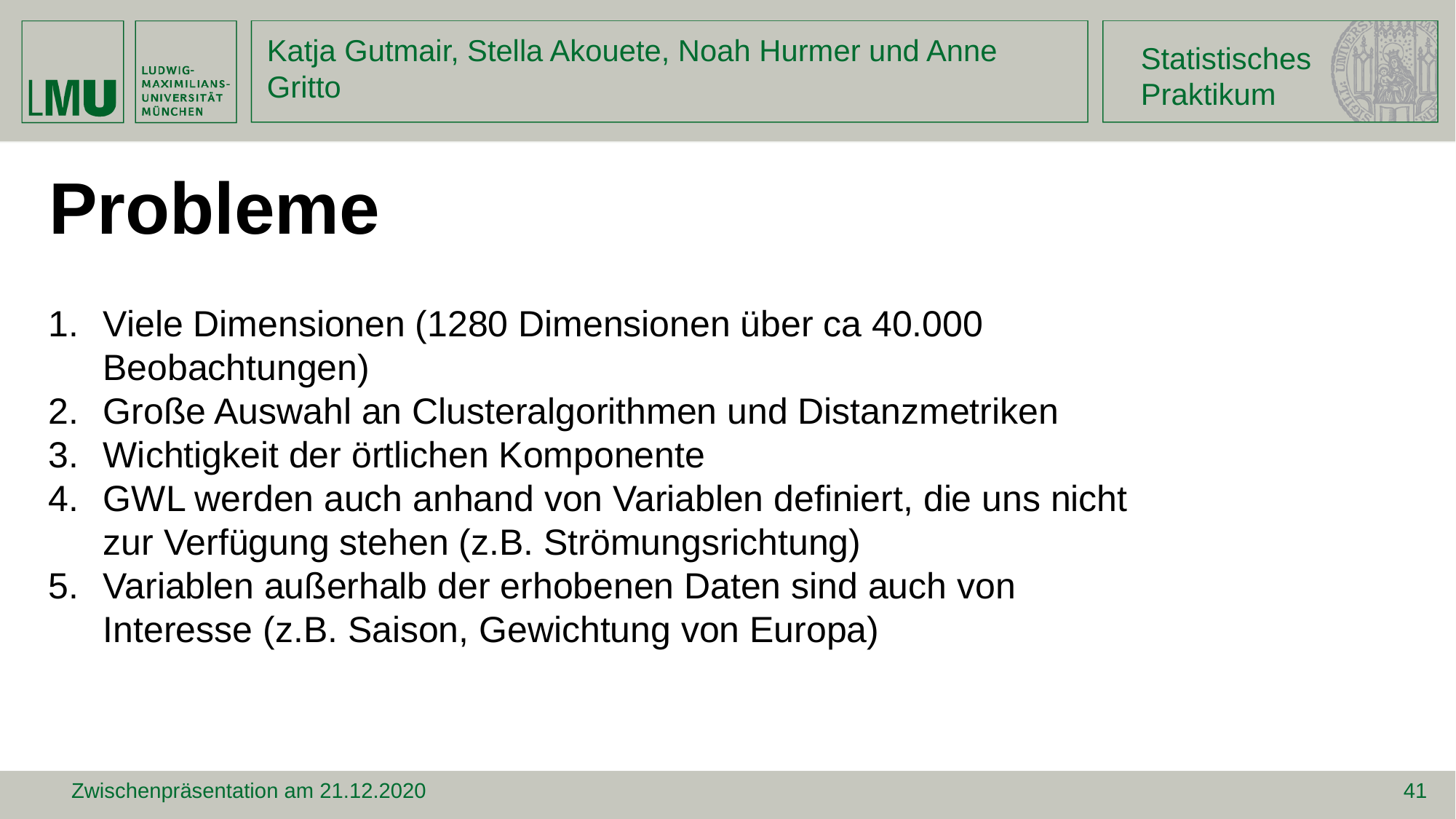

Statistisches
Praktikum
Katja Gutmair, Stella Akouete, Noah Hurmer und Anne Gritto

Probleme

Viele Dimensionen (1280 Dimensionen über ca 40.000 Beobachtungen)
Große Auswahl an Clusteralgorithmen und Distanzmetriken
Wichtigkeit der örtlichen Komponente
GWL werden auch anhand von Variablen definiert, die uns nicht zur Verfügung stehen (z.B. Strömungsrichtung)
Variablen außerhalb der erhobenen Daten sind auch von Interesse (z.B. Saison, Gewichtung von Europa)

Zwischenpräsentation am 21.12.2020
41